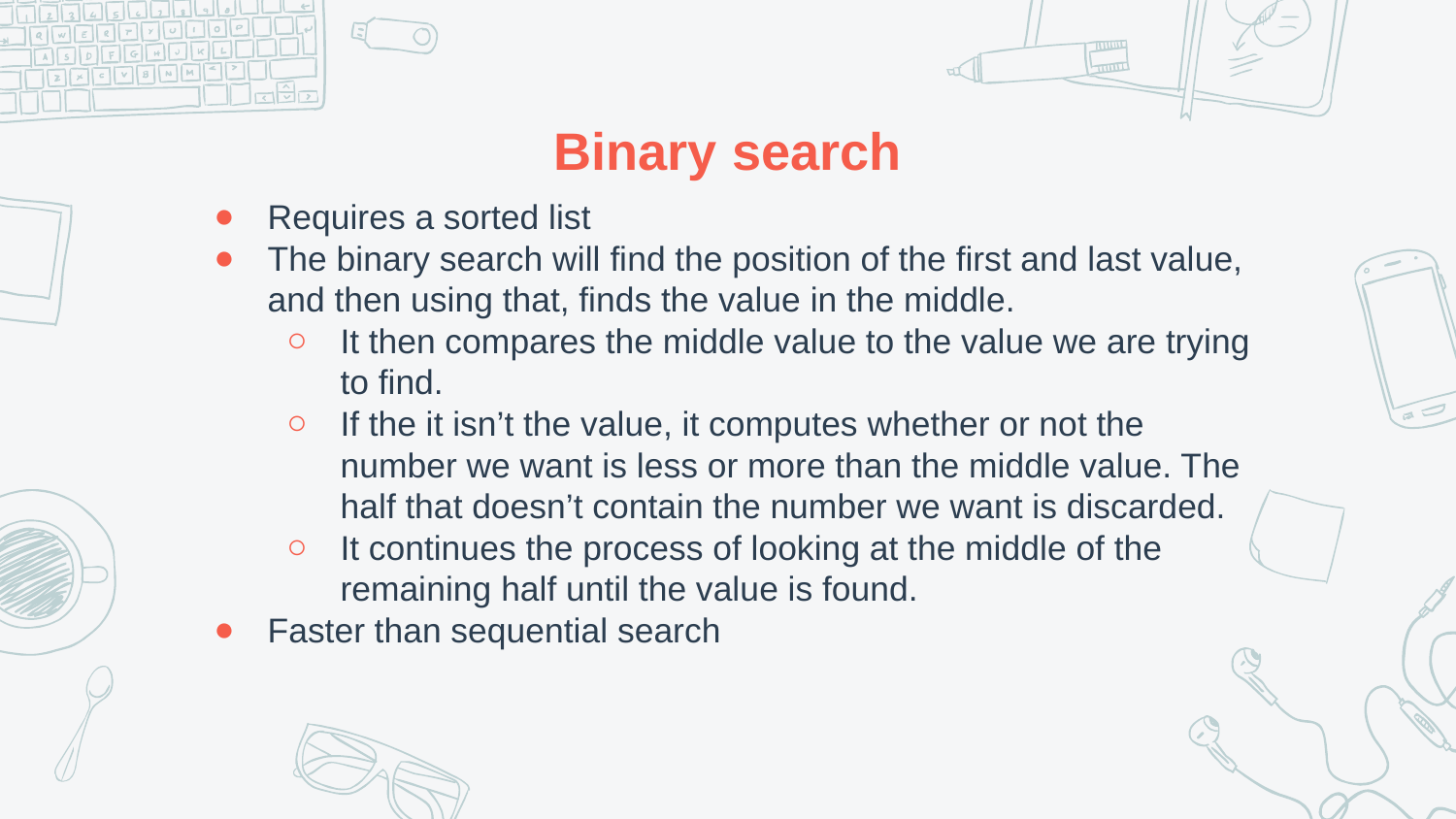

# Binary search
Requires a sorted list
The binary search will find the position of the first and last value, and then using that, finds the value in the middle.
It then compares the middle value to the value we are trying to find.
If the it isn’t the value, it computes whether or not the number we want is less or more than the middle value. The half that doesn’t contain the number we want is discarded.
It continues the process of looking at the middle of the remaining half until the value is found.
Faster than sequential search